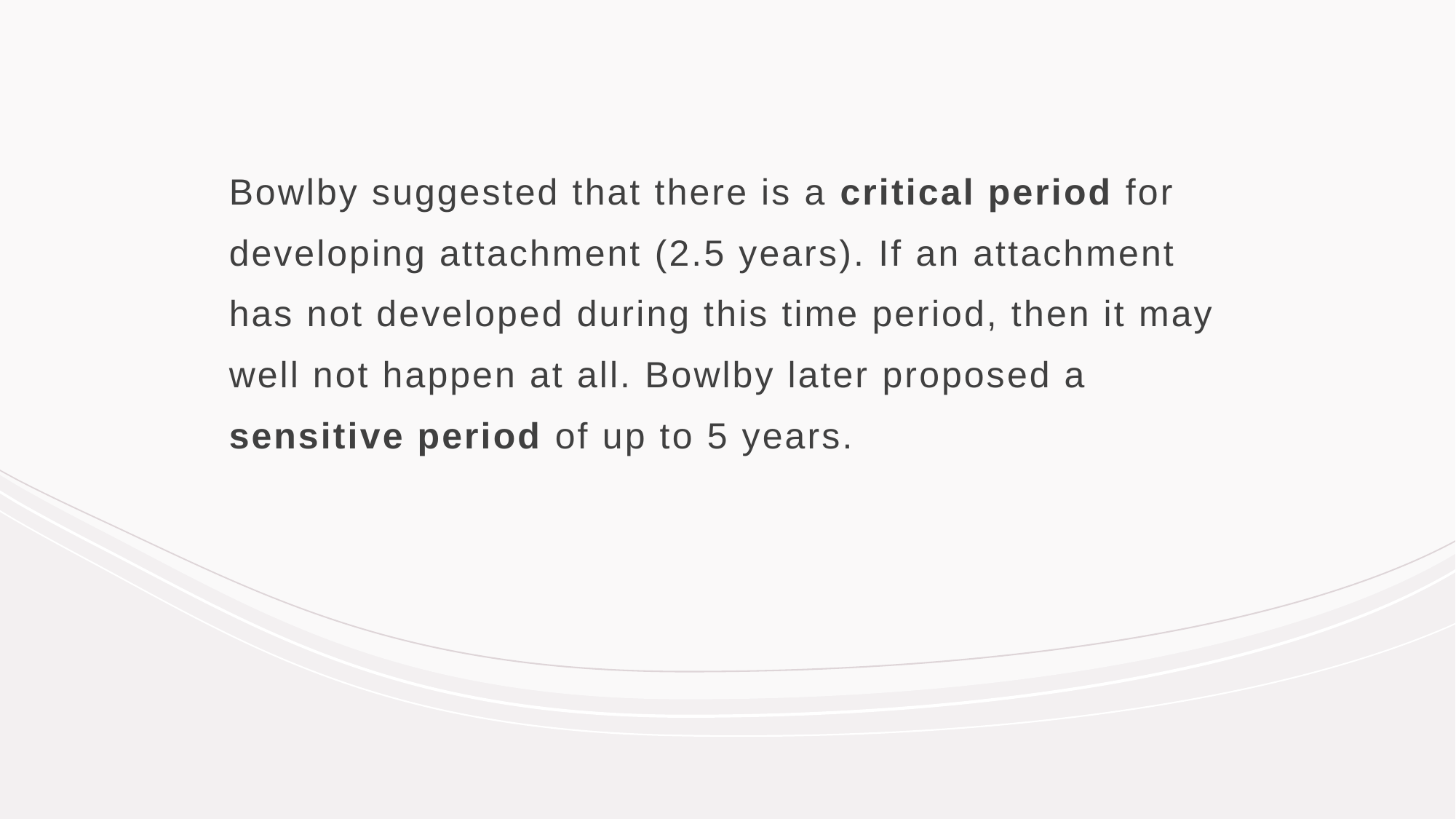

Bowlby suggested that there is a critical period for developing attachment (2.5 years). If an attachment has not developed during this time period, then it may well not happen at all. Bowlby later proposed a sensitive period of up to 5 years.